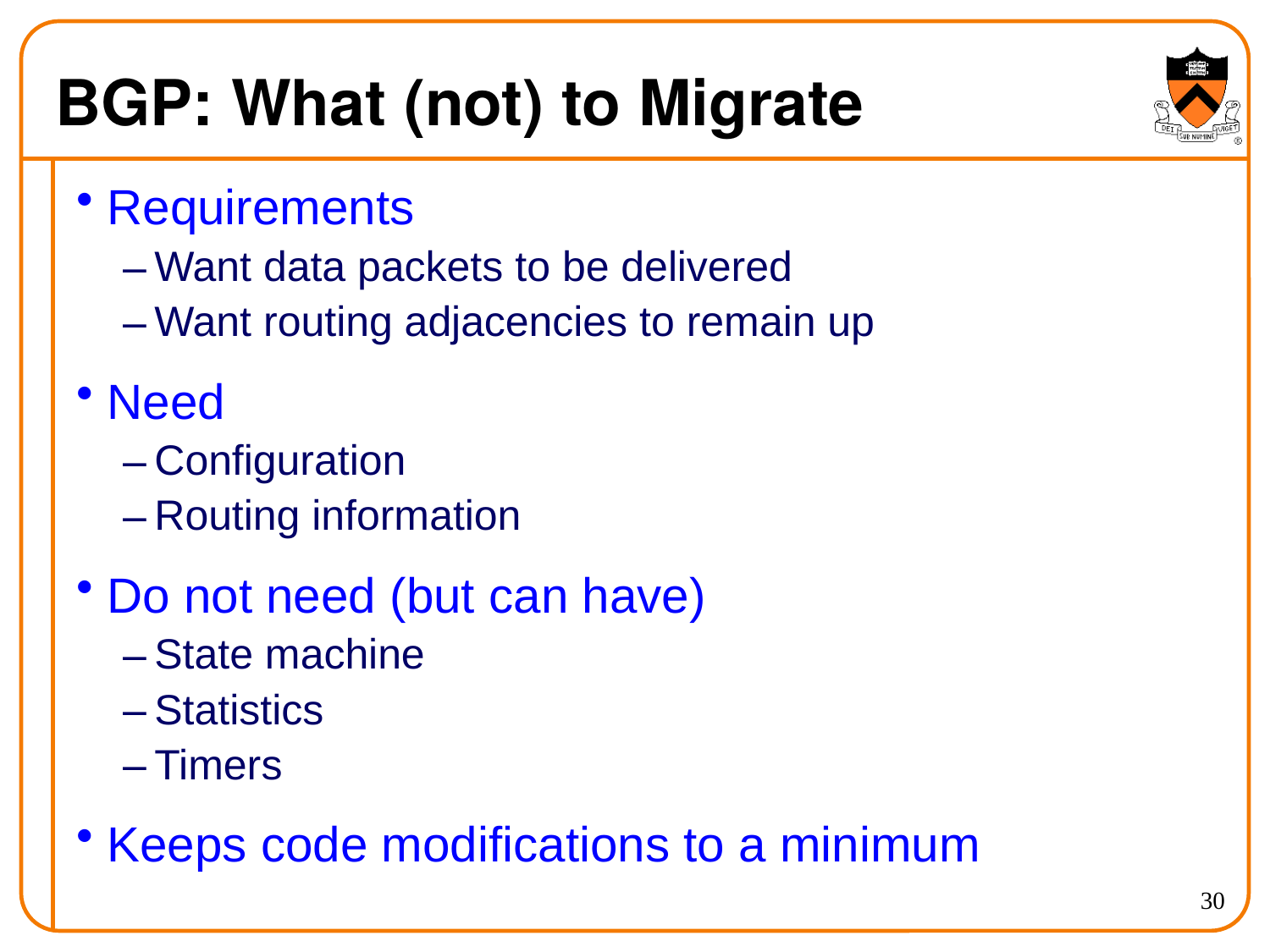

# BGP: What (not) to Migrate
Requirements
Want data packets to be delivered
Want routing adjacencies to remain up
Need
Configuration
Routing information
Do not need (but can have)
State machine
Statistics
Timers
Keeps code modifications to a minimum

30